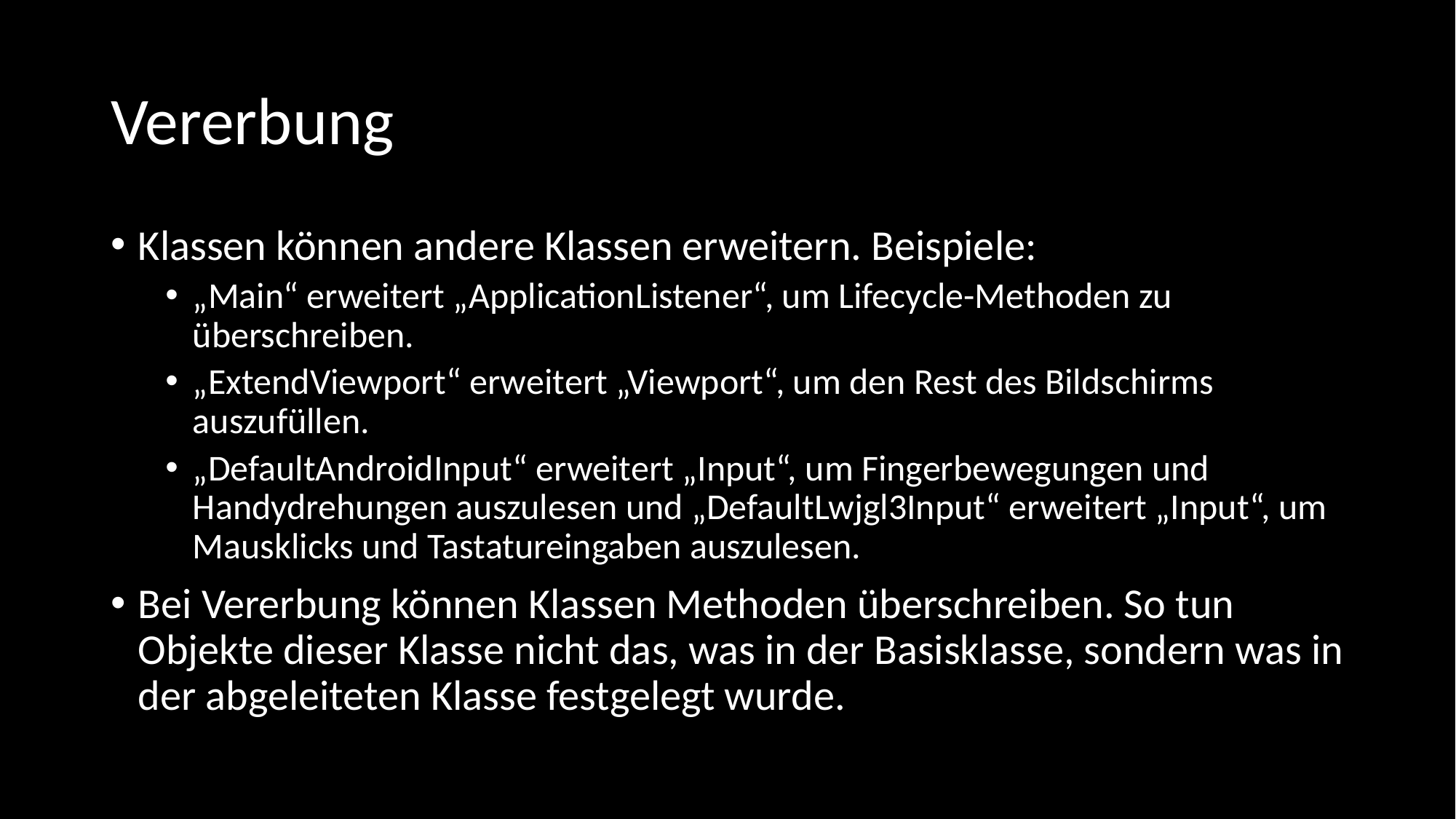

# Vererbung
Klassen können andere Klassen erweitern. Beispiele:
„Main“ erweitert „ApplicationListener“, um Lifecycle-Methoden zu überschreiben.
„ExtendViewport“ erweitert „Viewport“, um den Rest des Bildschirms auszufüllen.
„DefaultAndroidInput“ erweitert „Input“, um Fingerbewegungen und Handydrehungen auszulesen und „DefaultLwjgl3Input“ erweitert „Input“, um Mausklicks und Tastatureingaben auszulesen.
Bei Vererbung können Klassen Methoden überschreiben. So tun Objekte dieser Klasse nicht das, was in der Basisklasse, sondern was in der abgeleiteten Klasse festgelegt wurde.